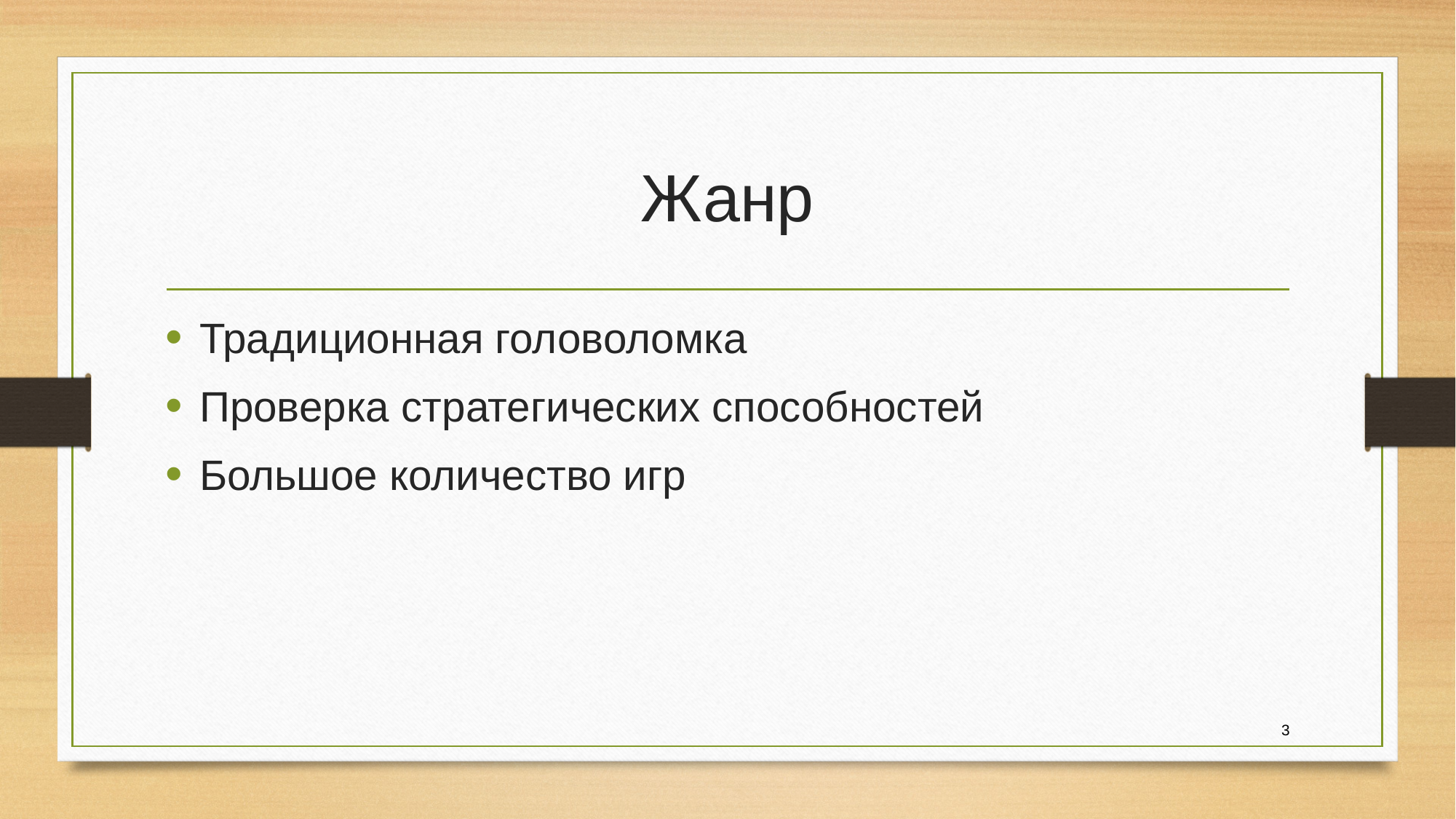

# Жанр
Традиционная головоломка
Проверка стратегических способностей
Большое количество игр

3